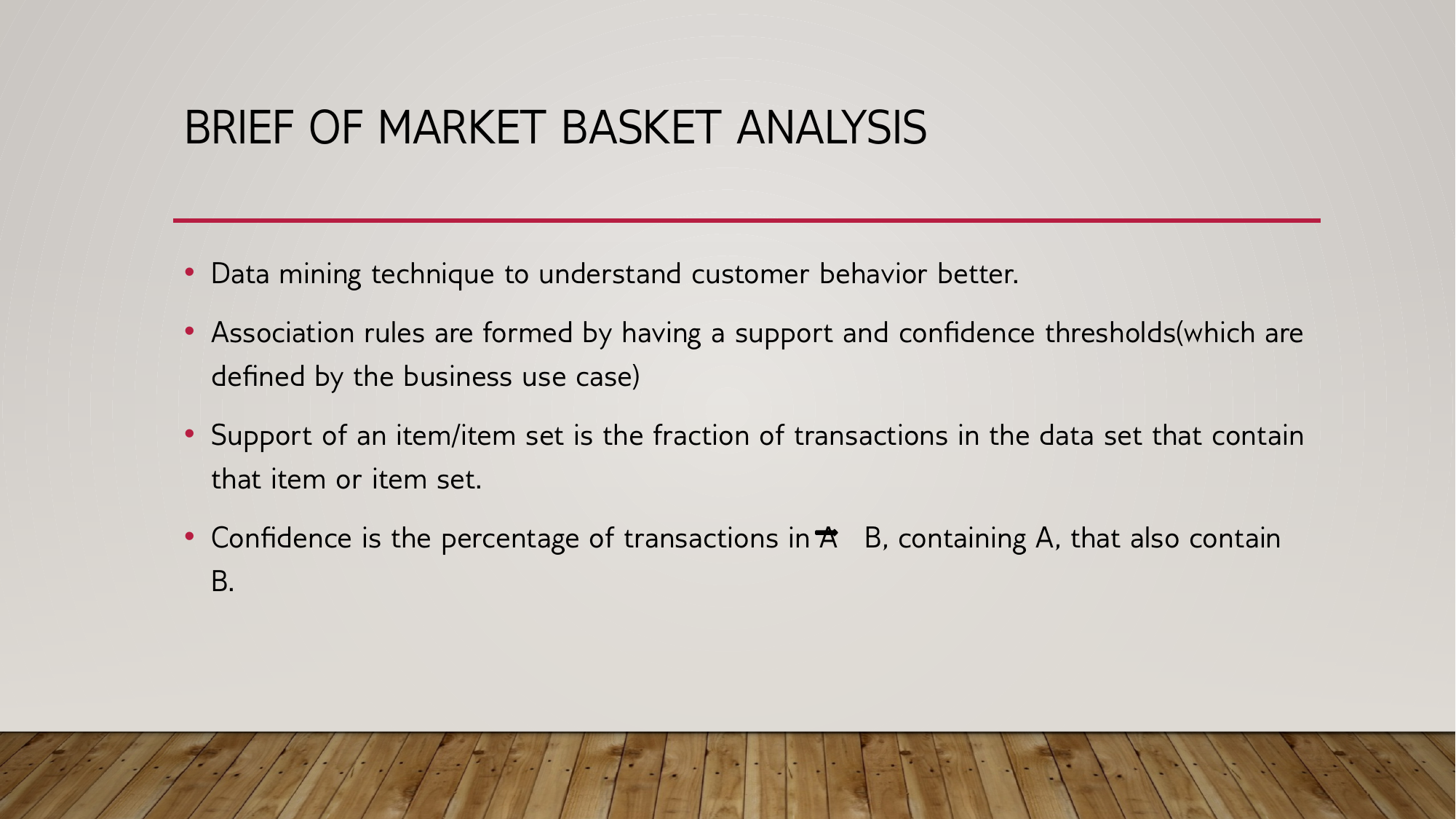

# Brief of market basket analysis
Data mining technique to understand customer behavior better.
Association rules are formed by having a support and confidence thresholds(which are defined by the business use case)
Support of an item/item set is the fraction of transactions in the data set that contain that item or item set.
Confidence is the percentage of transactions in A   B, containing A, that also contain B.